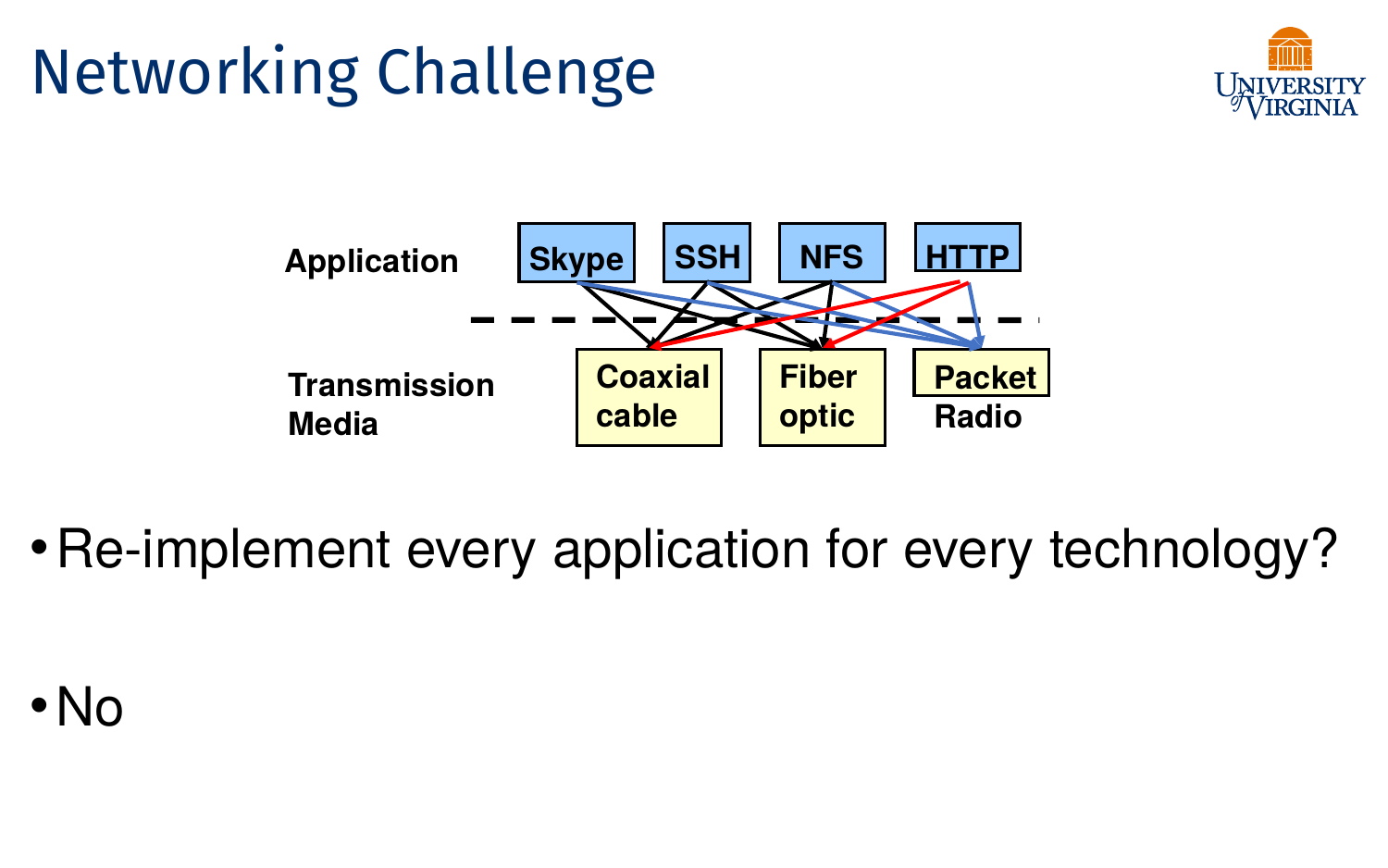

# Networking Challenge

HTTP

SSH
NFS
Skype
Application

Packet
Radio

Coaxial
cable
Fiber
optic
Transmission
Media
Re-implement every application for every technology?

No